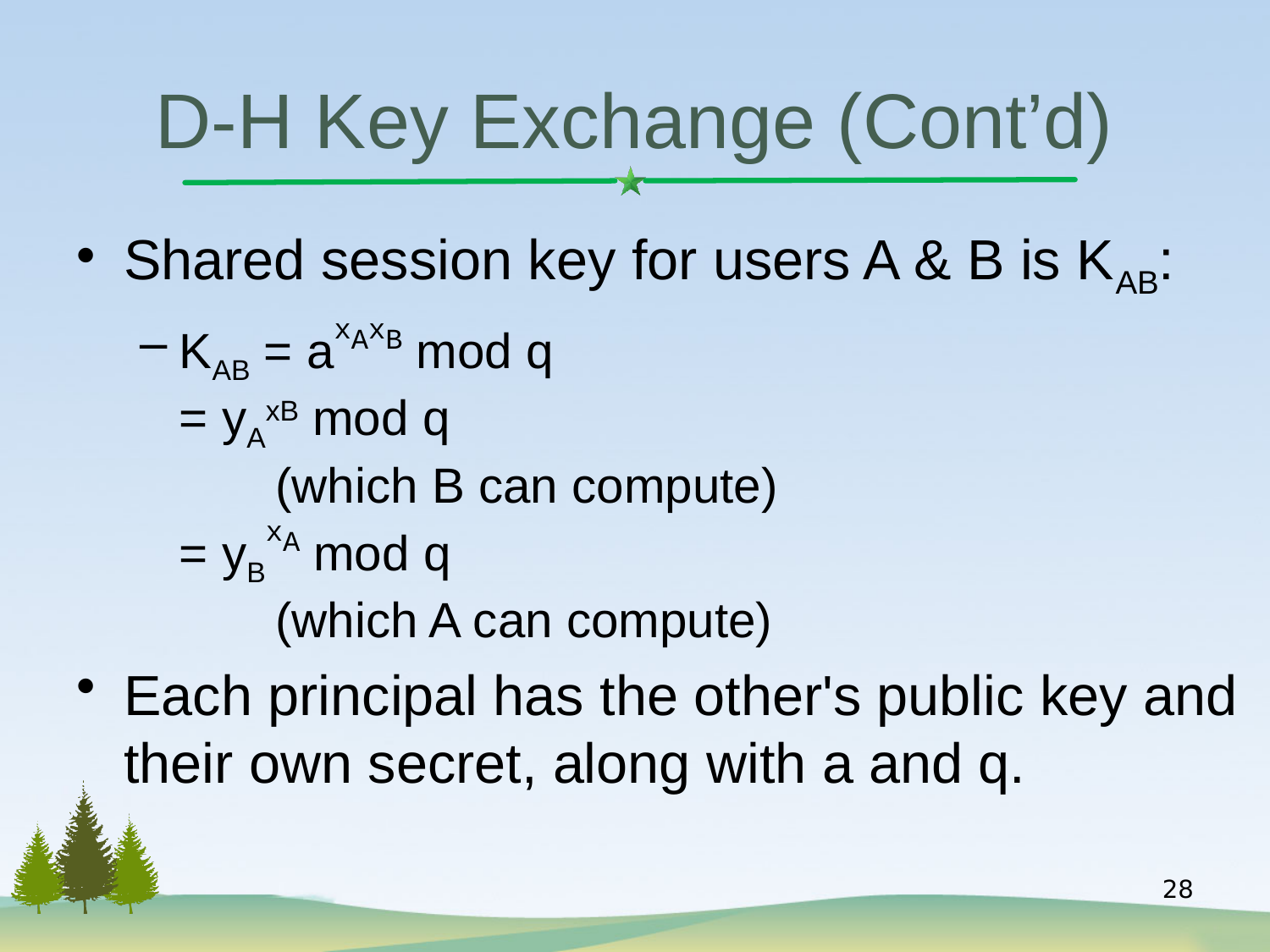

D-H Key Exchange (Cont’d)
Shared session key for users A & B is KAB:
KAB = axAxB mod q
= yAxB mod q
       (which B can compute)
= yBxA mod q
       (which A can compute)
Each principal has the other's public key and their own secret, along with a and q.

28